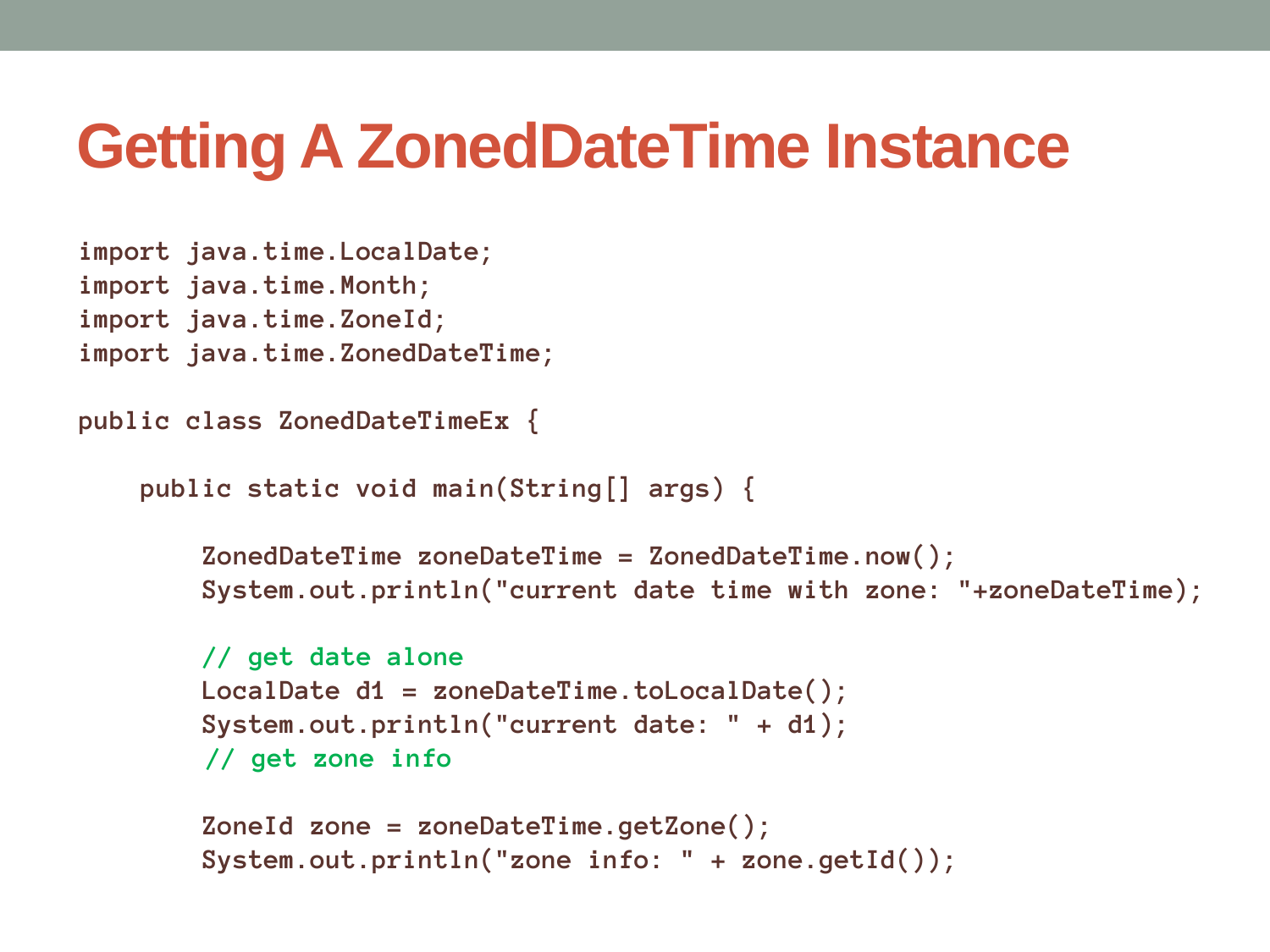

# Getting A ZonedDateTime Instance
import java.time.LocalDate;
import java.time.Month;
import java.time.ZoneId;
import java.time.ZonedDateTime;

public class ZonedDateTimeEx {

    public static void main(String[] args) {

        ZonedDateTime zoneDateTime = ZonedDateTime.now();
        System.out.println("current date time with zone: "+zoneDateTime);

        // get date alone
        LocalDate d1 = zoneDateTime.toLocalDate();
        System.out.println("current date: " + d1);
	// get zone info

        ZoneId zone = zoneDateTime.getZone();
        System.out.println("zone info: " + zone.getId());